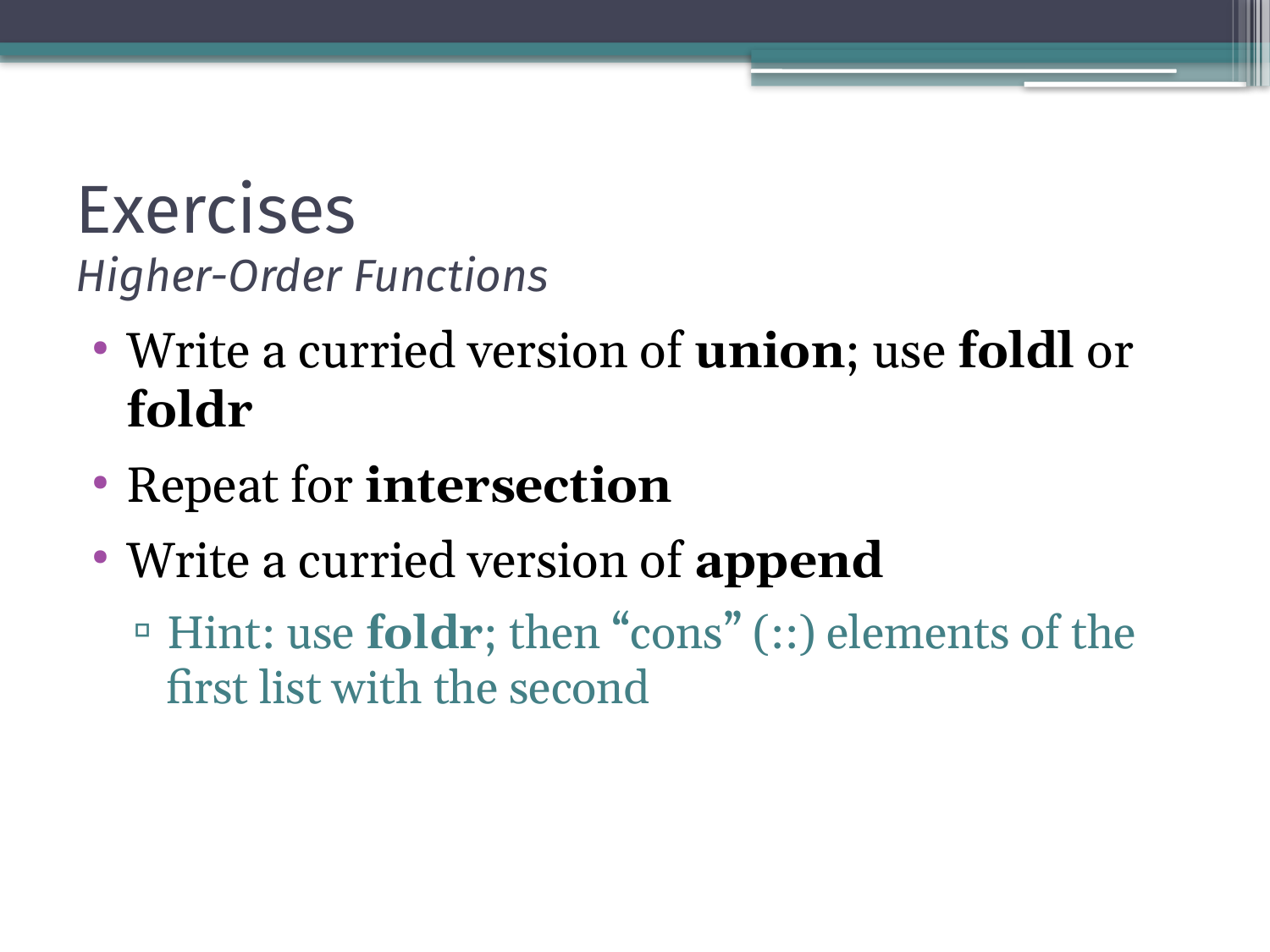

# Exercises Higher-Order Functions
Write a curried version of union; use foldl or foldr
Repeat for intersection
Write a curried version of append
Hint: use foldr; then “cons” (::) elements of the first list with the second